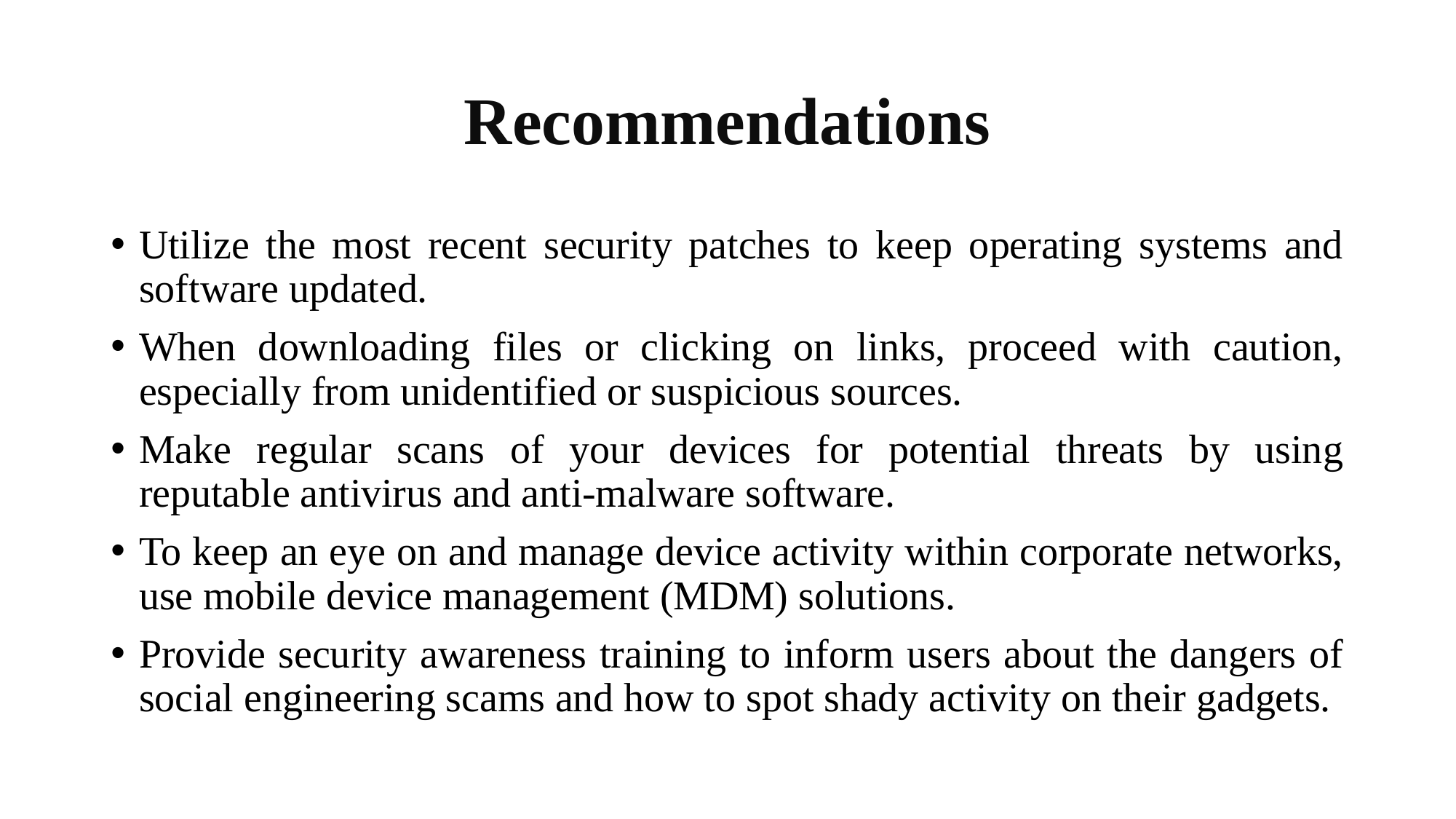

# Recommendations
Utilize the most recent security patches to keep operating systems and software updated.
When downloading files or clicking on links, proceed with caution, especially from unidentified or suspicious sources.
Make regular scans of your devices for potential threats by using reputable antivirus and anti-malware software.
To keep an eye on and manage device activity within corporate networks, use mobile device management (MDM) solutions.
Provide security awareness training to inform users about the dangers of social engineering scams and how to spot shady activity on their gadgets.